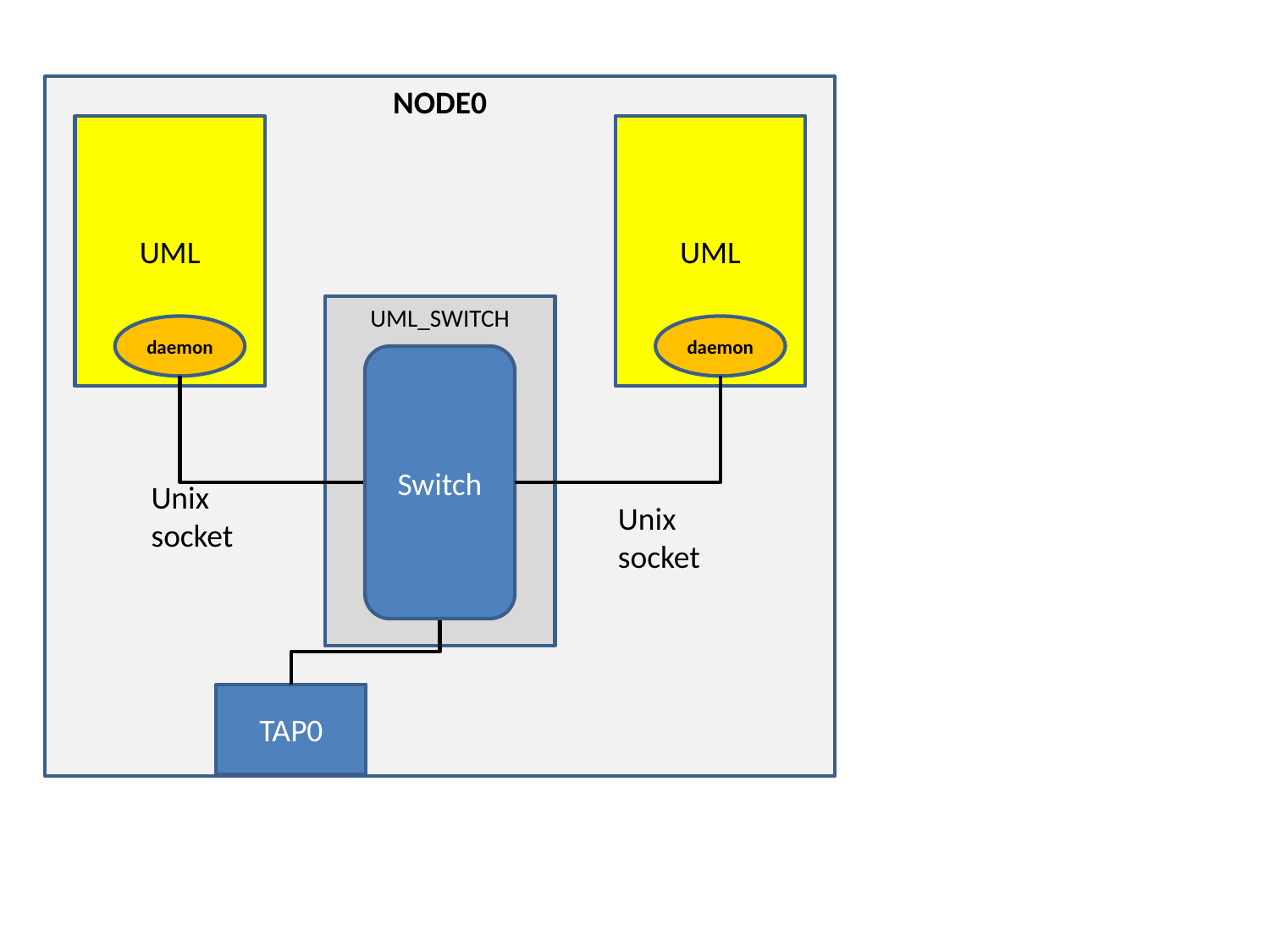

NODE0
UML
UML
UML_SWITCH
daemon
daemon
Switch
Unix
socket
Unix
socket
TAP0